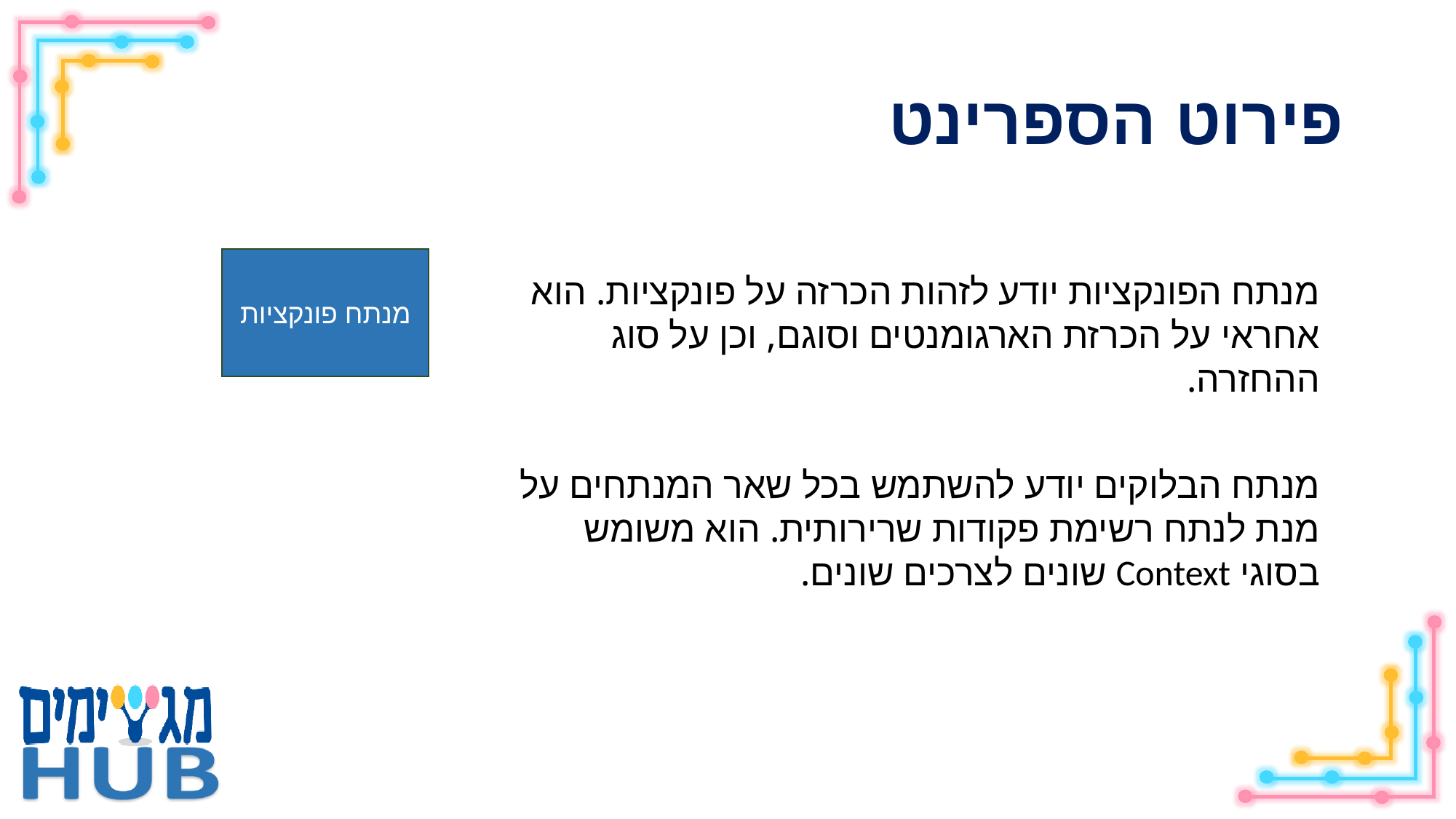

# פירוט הספרינט
מנתח פונקציות
מנתח בלוקים
מנתח הפונקציות יודע לזהות הכרזה על פונקציות. הוא אחראי על הכרזת הארגומנטים וסוגם, וכן על סוג ההחזרה.
מנתח הבלוקים יודע להשתמש בכל שאר המנתחים על מנת לנתח רשימת פקודות שרירותית. הוא משומש בסוגי Context שונים לצרכים שונים.